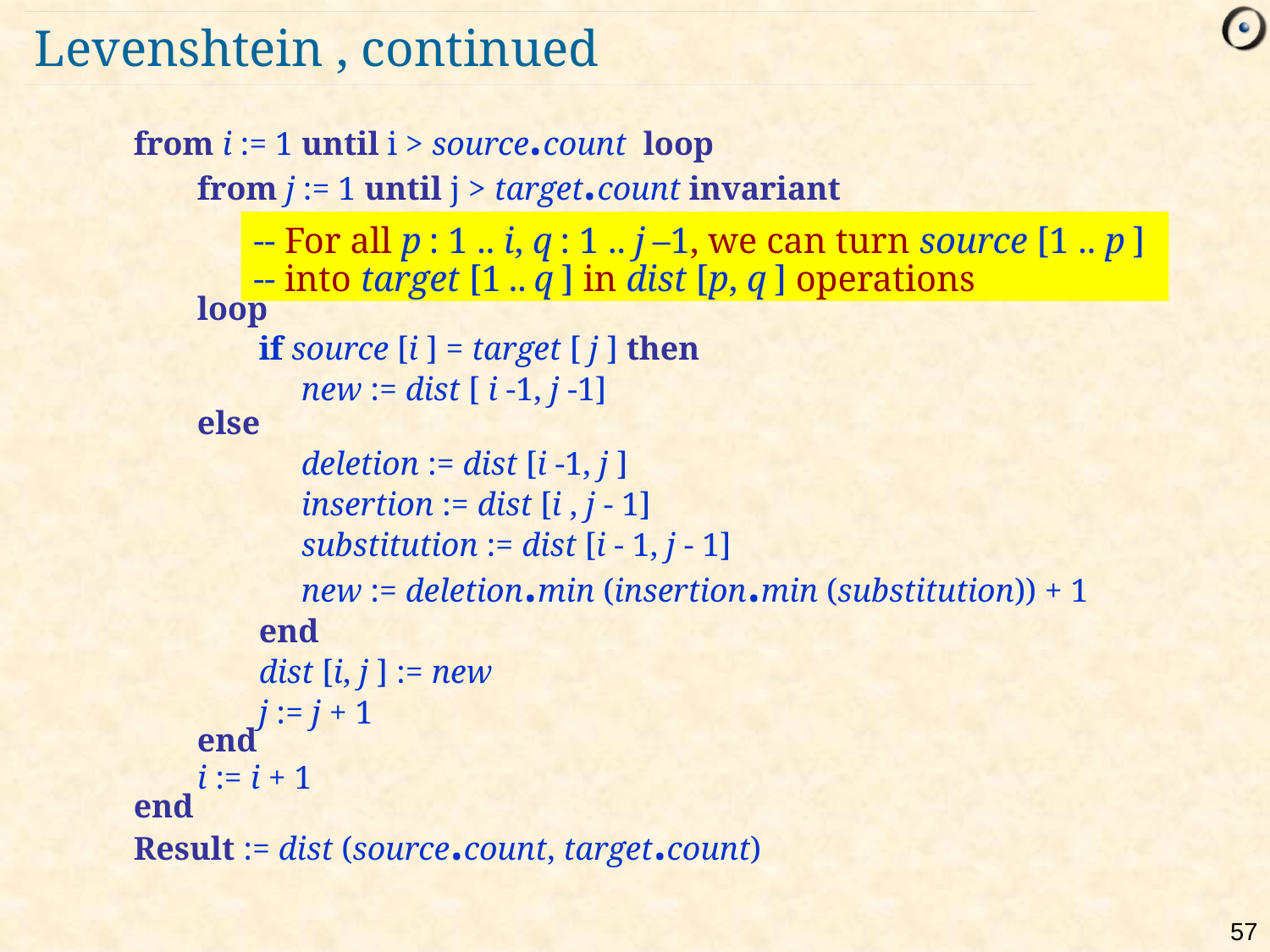

# Levenshtein , continued
	from i := 1 until i > source.count  loop
 		from j := 1 until j > target.count invariant

		loop
 			if source [i ] = target [ j ] then
 				new := dist [ i -1, j -1]							else
 				deletion := dist [i -1, j ]
 				insertion := dist [i , j - 1]
 				substitution := dist [i - 1, j - 1]
 				new := deletion.min (insertion.min (substitution)) + 1
			end
 	 		dist [i, j ] := new
			j := j + 1
 		end
 		i := i + 1
 	end
	Result := dist (source.count, target.count)
-- For all p : 1 .. i, q : 1 .. j –1, we can turn source [1 .. p ]
-- into target [1 .. q ] in dist [p, q ] operations